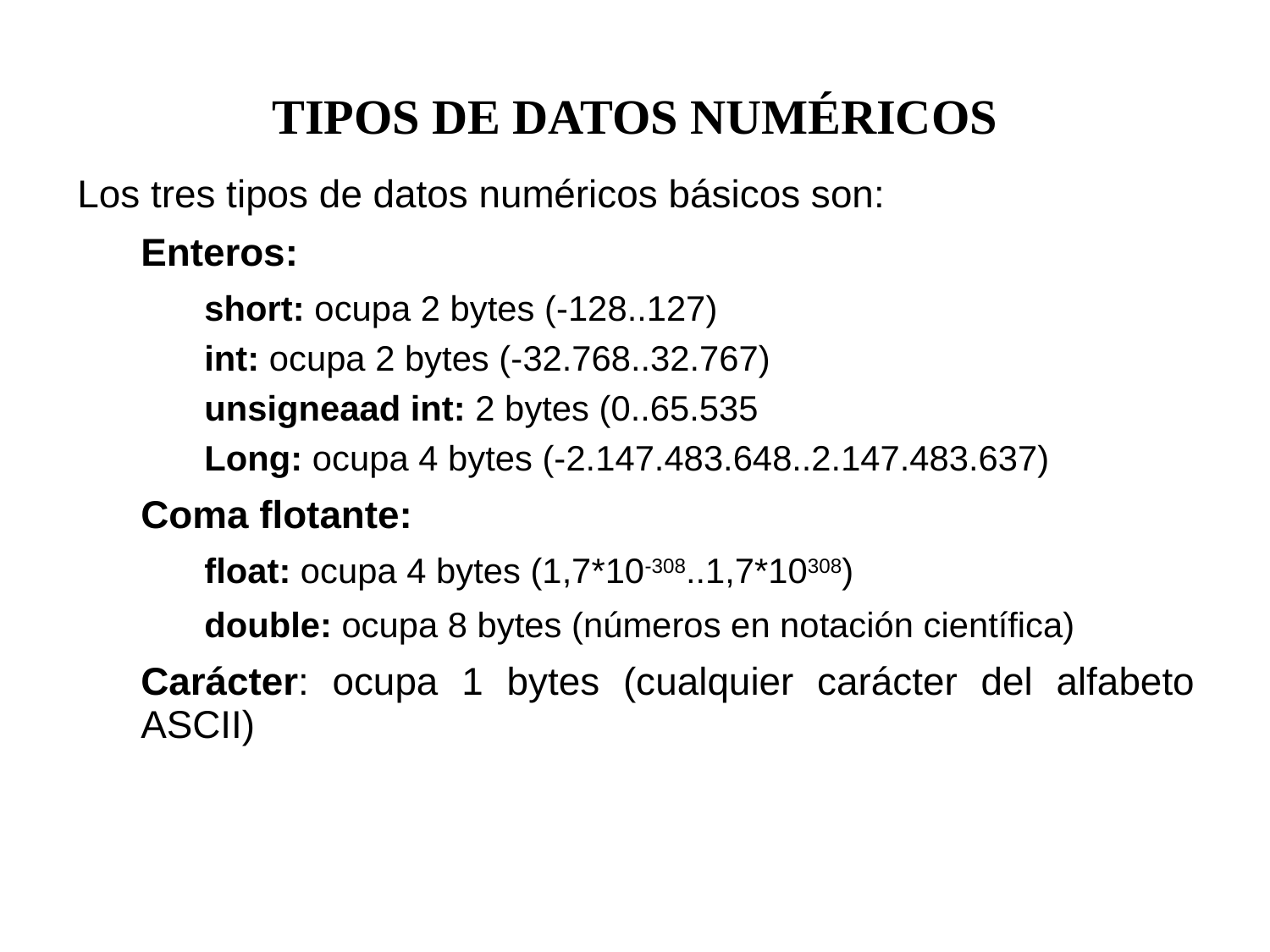

TIPOS DE DATOS NUMÉRICOS
Los tres tipos de datos numéricos básicos son:
Enteros:
short: ocupa 2 bytes (-128..127)
int: ocupa 2 bytes (-32.768..32.767)
unsigneaad int: 2 bytes (0..65.535
Long: ocupa 4 bytes (-2.147.483.648..2.147.483.637)
Coma flotante:
float: ocupa 4 bytes (1,7*10-308..1,7*10308)
double: ocupa 8 bytes (números en notación científica)
Carácter: ocupa 1 bytes (cualquier carácter del alfabeto ASCII)